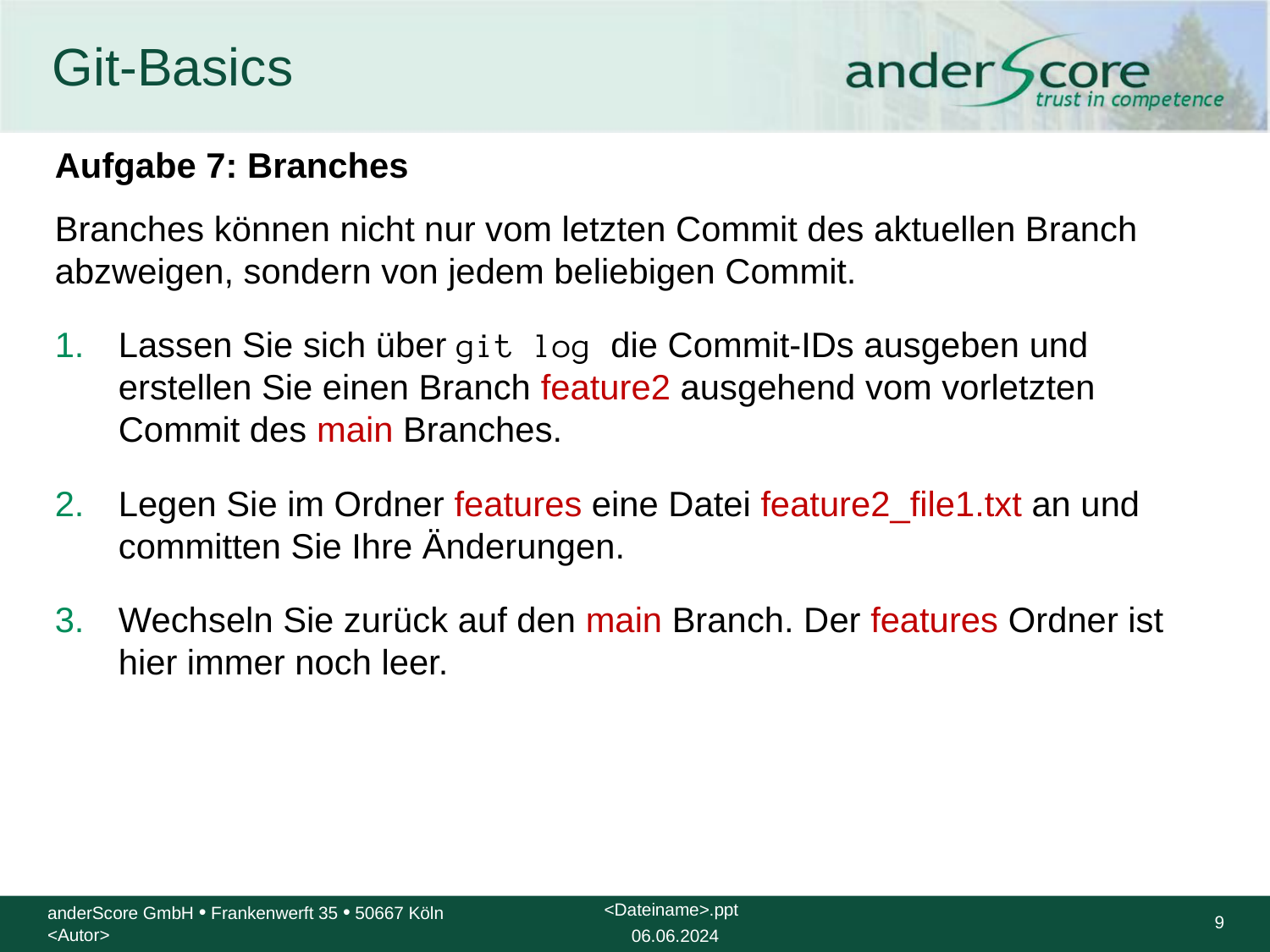

# Git-Basics
Aufgabe 7: Branches
Branches können nicht nur vom letzten Commit des aktuellen Branch abzweigen, sondern von jedem beliebigen Commit.
Lassen Sie sich über git log die Commit-IDs ausgeben und erstellen Sie einen Branch feature2 ausgehend vom vorletzten Commit des main Branches.
Legen Sie im Ordner features eine Datei feature2_file1.txt an und committen Sie Ihre Änderungen.
Wechseln Sie zurück auf den main Branch. Der features Ordner ist hier immer noch leer.